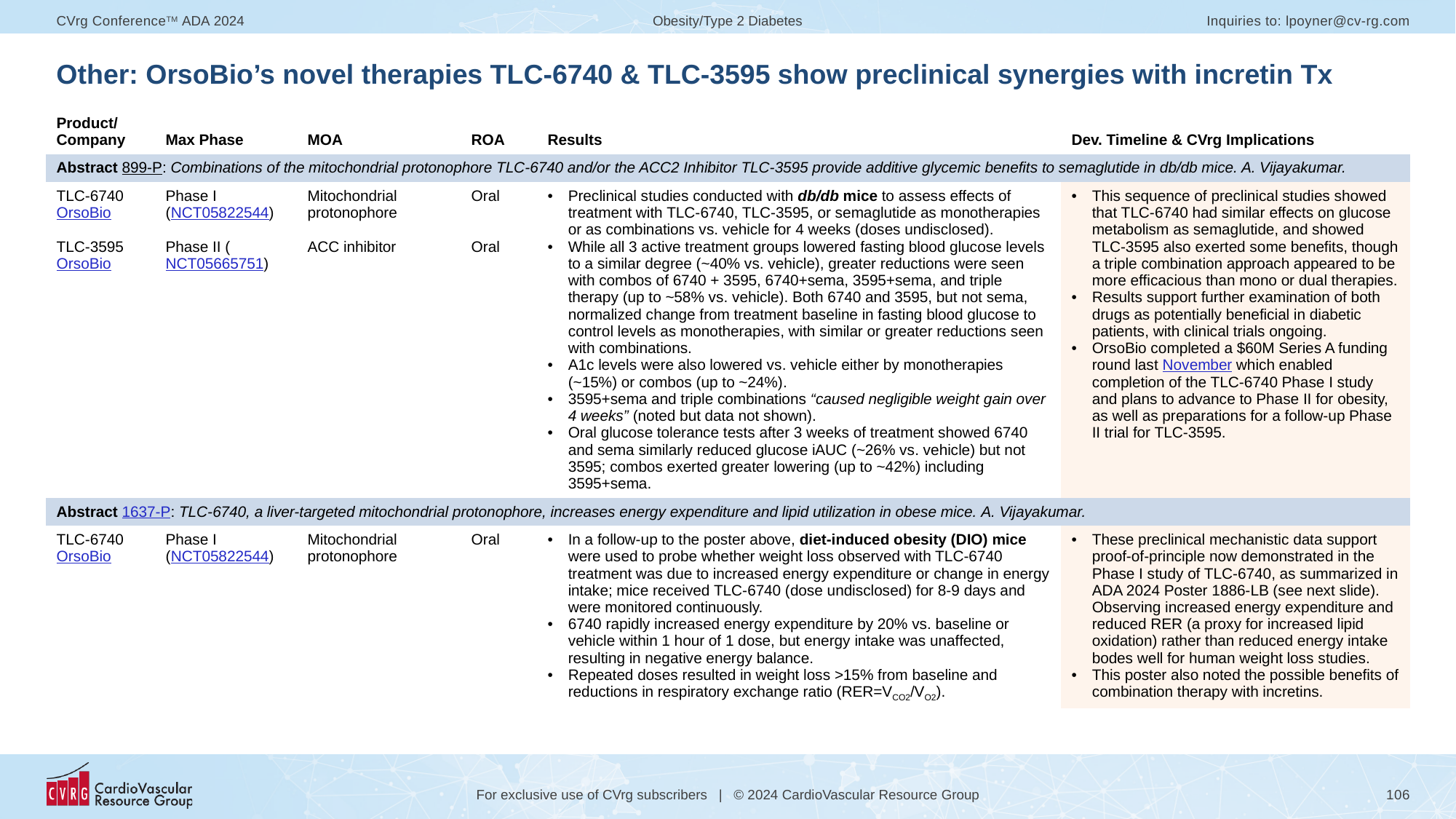

# Other: OrsoBio’s novel therapies TLC-6740 & TLC-3595 show preclinical synergies with incretin Tx
| Product/ Company | Max Phase | MOA | ROA | Results | Dev. Timeline & CVrg Implications |
| --- | --- | --- | --- | --- | --- |
| Abstract 899-P: Combinations of the mitochondrial protonophore TLC-6740 and/or the ACC2 Inhibitor TLC-3595 provide additive glycemic benefits to semaglutide in db/db mice. A. Vijayakumar. |  |  |  |  |  |
| TLC-6740 OrsoBio TLC-3595 OrsoBio | Phase I (NCT05822544) Phase II (NCT05665751) | Mitochondrial protonophore ACC inhibitor | Oral Oral | Preclinical studies conducted with db/db mice to assess effects of treatment with TLC-6740, TLC-3595, or semaglutide as monotherapies or as combinations vs. vehicle for 4 weeks (doses undisclosed). While all 3 active treatment groups lowered fasting blood glucose levels to a similar degree (~40% vs. vehicle), greater reductions were seen with combos of 6740 + 3595, 6740+sema, 3595+sema, and triple therapy (up to ~58% vs. vehicle). Both 6740 and 3595, but not sema, normalized change from treatment baseline in fasting blood glucose to control levels as monotherapies, with similar or greater reductions seen with combinations. A1c levels were also lowered vs. vehicle either by monotherapies (~15%) or combos (up to ~24%). 3595+sema and triple combinations “caused negligible weight gain over 4 weeks” (noted but data not shown). Oral glucose tolerance tests after 3 weeks of treatment showed 6740 and sema similarly reduced glucose iAUC (~26% vs. vehicle) but not 3595; combos exerted greater lowering (up to ~42%) including 3595+sema. | This sequence of preclinical studies showed that TLC-6740 had similar effects on glucose metabolism as semaglutide, and showed TLC-3595 also exerted some benefits, though a triple combination approach appeared to be more efficacious than mono or dual therapies. Results support further examination of both drugs as potentially beneficial in diabetic patients, with clinical trials ongoing. OrsoBio completed a $60M Series A funding round last November which enabled completion of the TLC-6740 Phase I study and plans to advance to Phase II for obesity, as well as preparations for a follow-up Phase II trial for TLC-3595. |
| Abstract 1637-P: TLC-6740, a liver-targeted mitochondrial protonophore, increases energy expenditure and lipid utilization in obese mice. A. Vijayakumar. |  |  |  |  |  |
| TLC-6740 OrsoBio | Phase I (NCT05822544) | Mitochondrial protonophore | Oral | In a follow-up to the poster above, diet-induced obesity (DIO) mice were used to probe whether weight loss observed with TLC-6740 treatment was due to increased energy expenditure or change in energy intake; mice received TLC-6740 (dose undisclosed) for 8-9 days and were monitored continuously. 6740 rapidly increased energy expenditure by 20% vs. baseline or vehicle within 1 hour of 1 dose, but energy intake was unaffected, resulting in negative energy balance. Repeated doses resulted in weight loss >15% from baseline and reductions in respiratory exchange ratio (RER=VCO2/VO2). | These preclinical mechanistic data support proof-of-principle now demonstrated in the Phase I study of TLC-6740, as summarized in ADA 2024 Poster 1886-LB (see next slide). Observing increased energy expenditure and reduced RER (a proxy for increased lipid oxidation) rather than reduced energy intake bodes well for human weight loss studies. This poster also noted the possible benefits of combination therapy with incretins. |